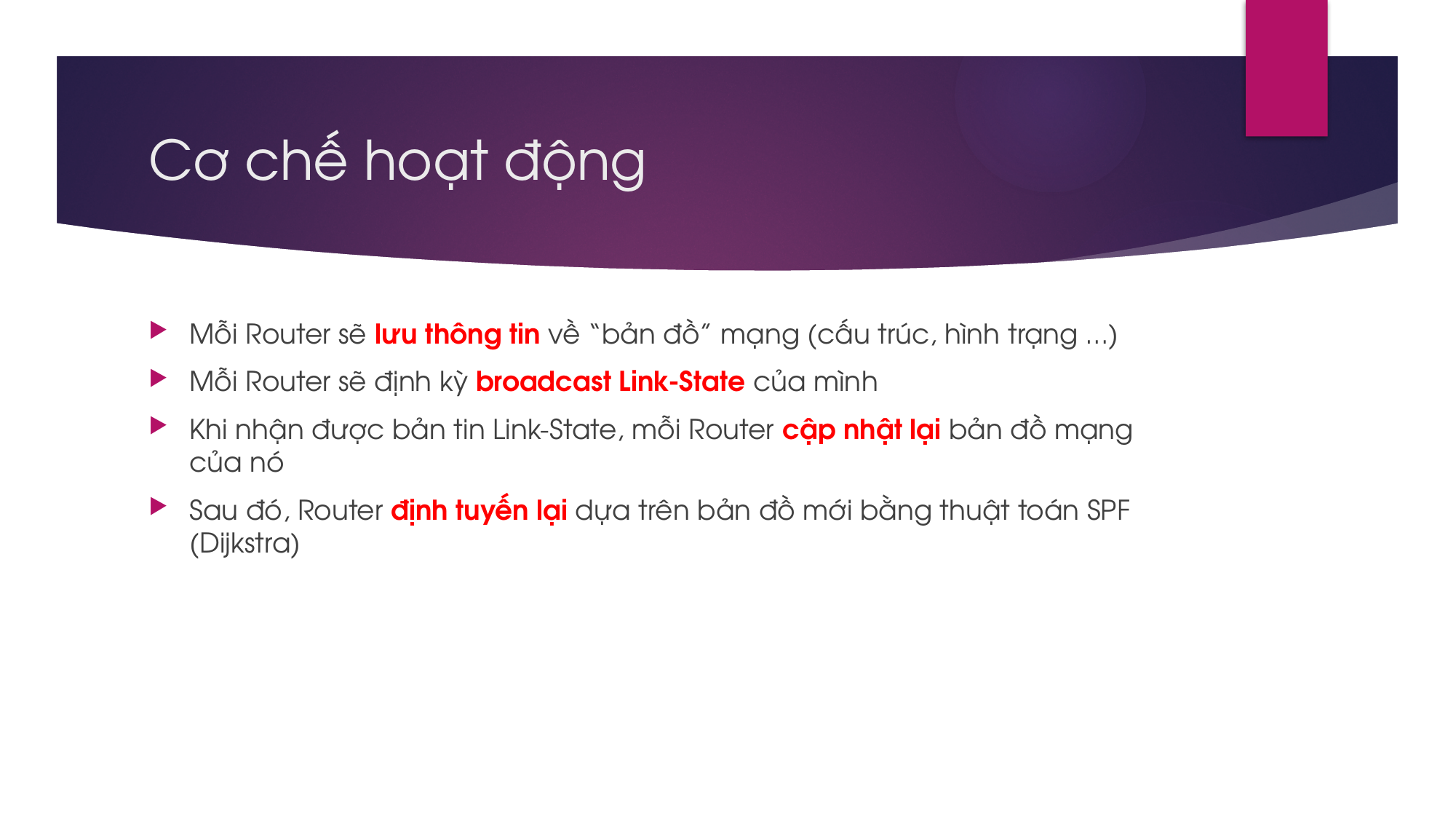

# Cơ chế hoạt động
Mỗi Router sẽ lưu thông tin về “bản đồ” mạng (cấu trúc, hình trạng …)
Mỗi Router sẽ định kỳ broadcast Link-State của mình
Khi nhận được bản tin Link-State, mỗi Router cập nhật lại bản đồ mạng của nó
Sau đó, Router định tuyến lại dựa trên bản đồ mới bằng thuật toán SPF (Dijkstra)